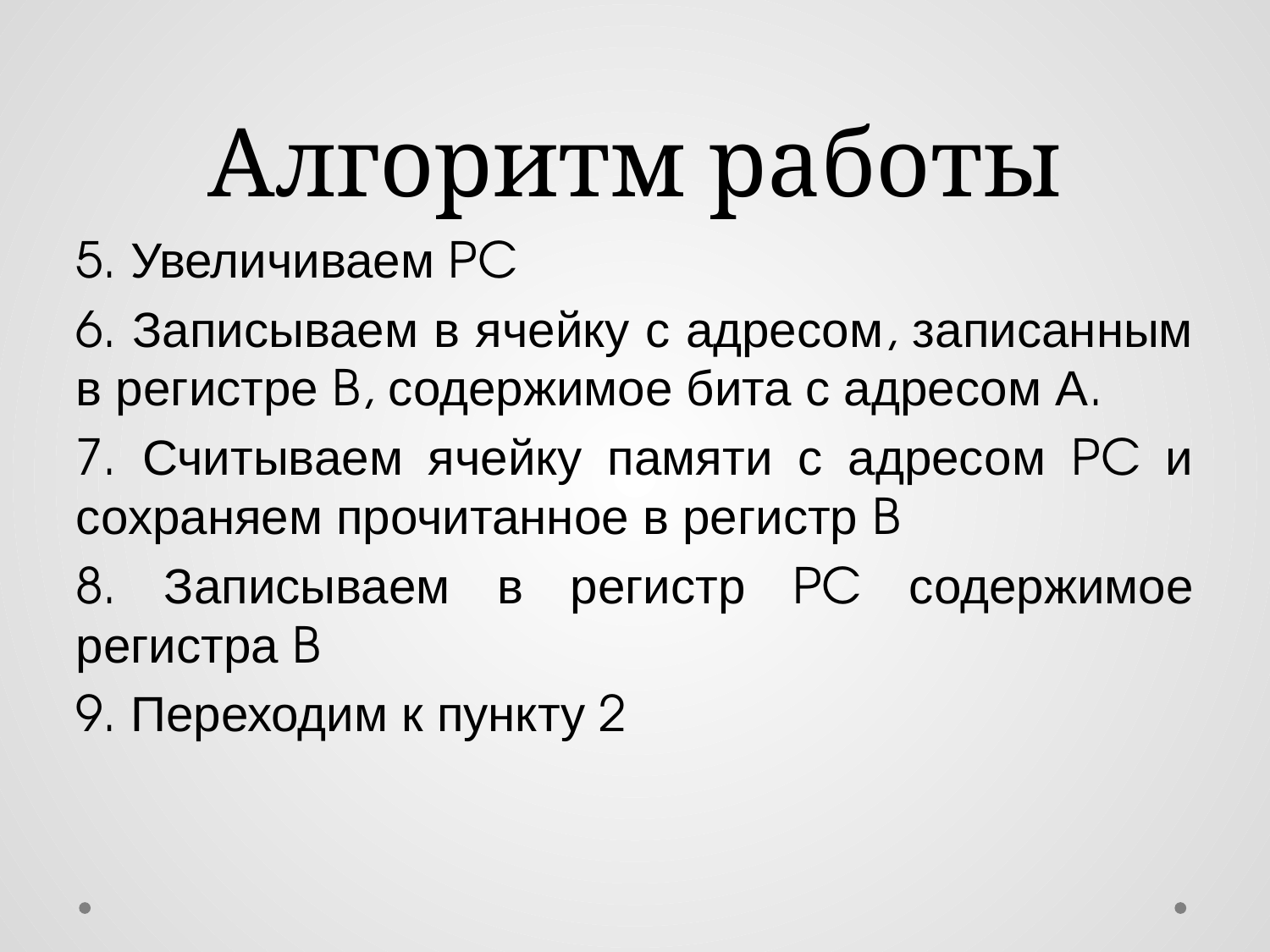

# Алгоритм работы
5. Увеличиваем PC
6. Записываем в ячейку с адресом, записанным в регистре B, содержимое бита с адресом А.
7. Считываем ячейку памяти с адресом PC и сохраняем прочитанное в регистр B
8. Записываем в регистр PC содержимое регистра B
9. Переходим к пункту 2